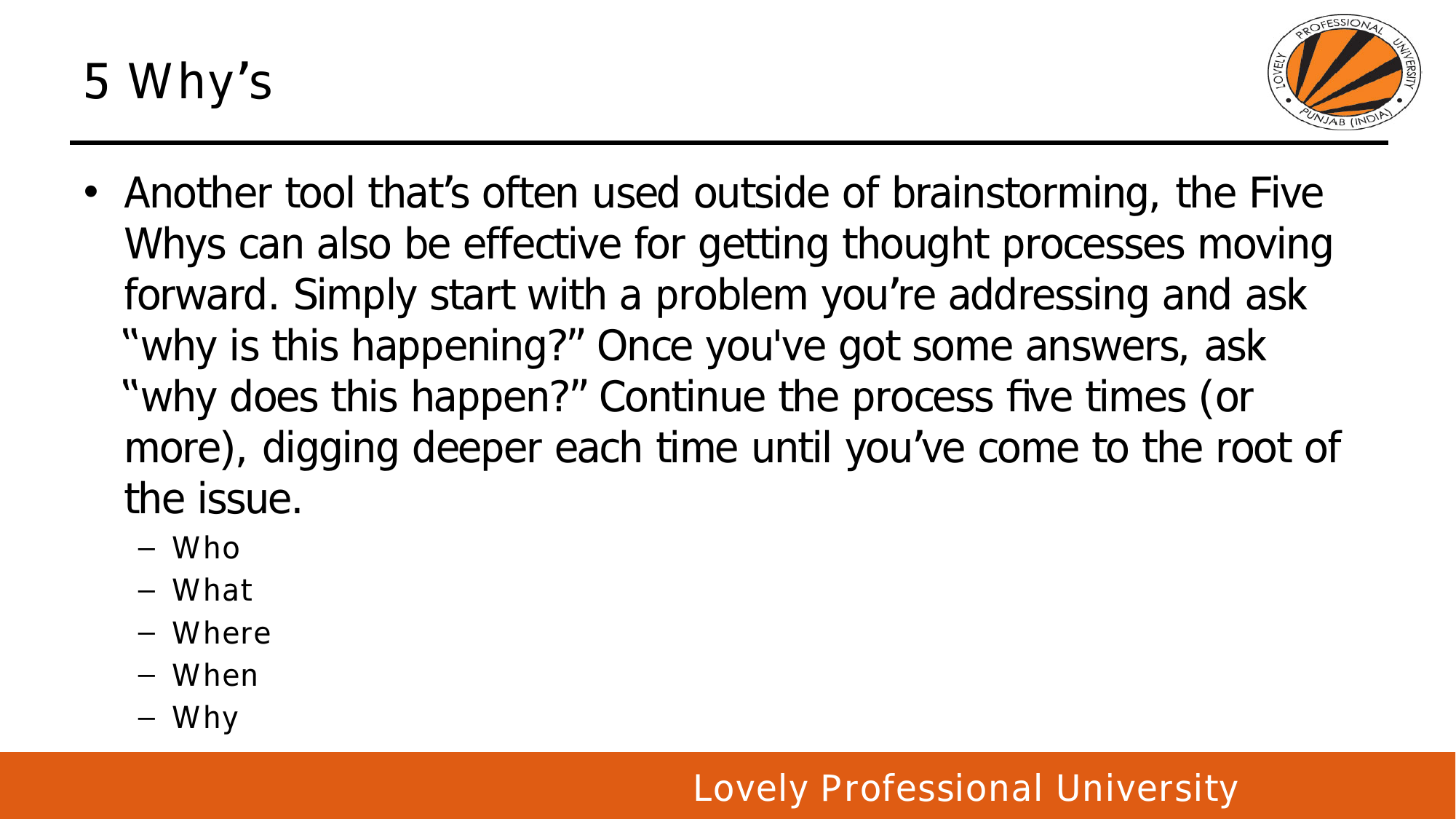

# 5 Why’s
Another tool that’s often used outside of brainstorming, the Five Whys can also be effective for getting thought processes moving forward. Simply start with a problem you’re addressing and ask “why is this happening?” Once you've got some answers, ask “why does this happen?” Continue the process five times (or more), digging deeper each time until you’ve come to the root of the issue.
Who
What
Where
When
Why